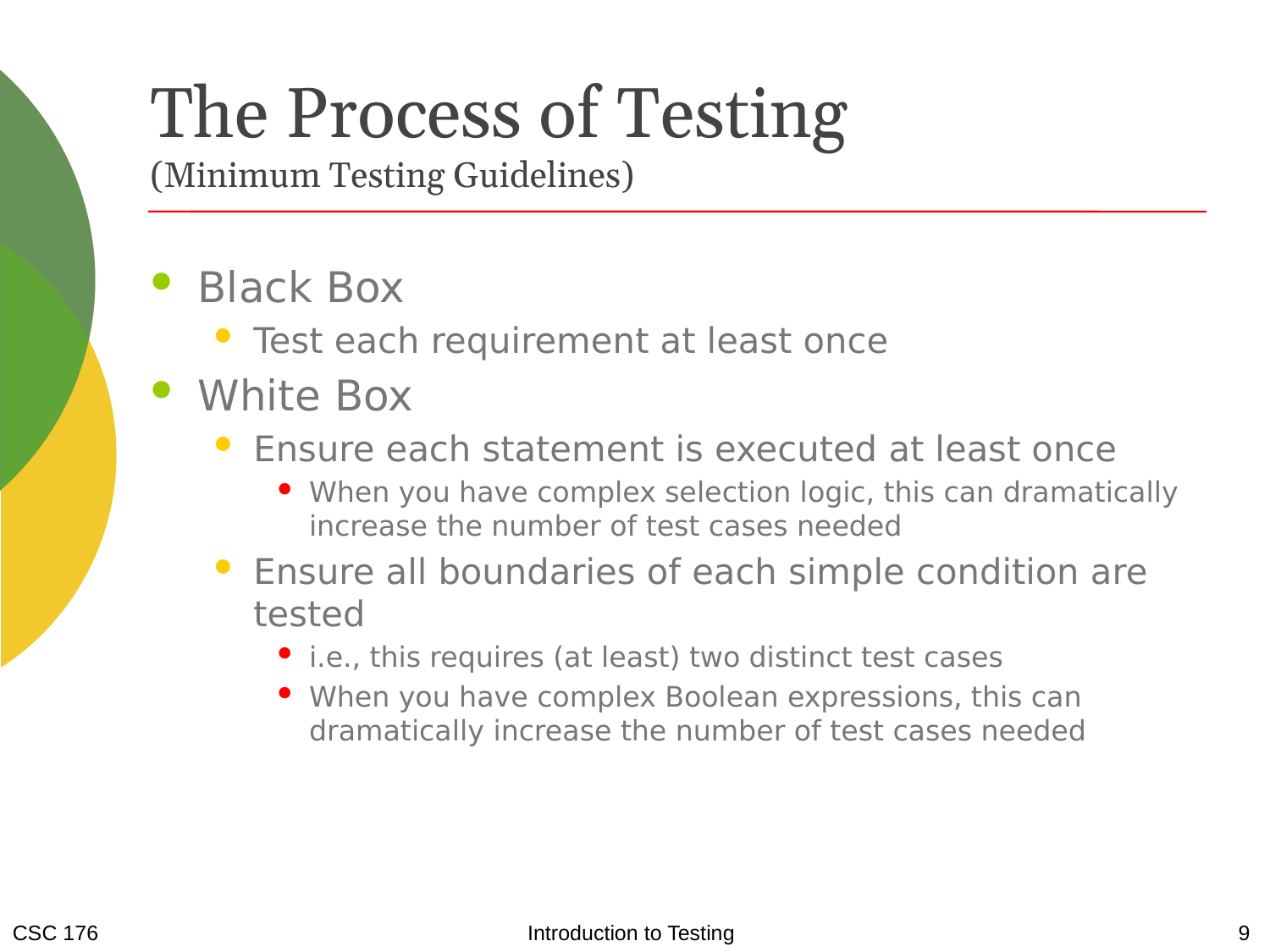

# The Process of Testing (Minimum Testing Guidelines)
Black Box
Test each requirement at least once
White Box
Ensure each statement is executed at least once
When you have complex selection logic, this can dramatically increase the number of test cases needed
Ensure all boundaries of each simple condition are tested
i.e., this requires (at least) two distinct test cases
When you have complex Boolean expressions, this can dramatically increase the number of test cases needed